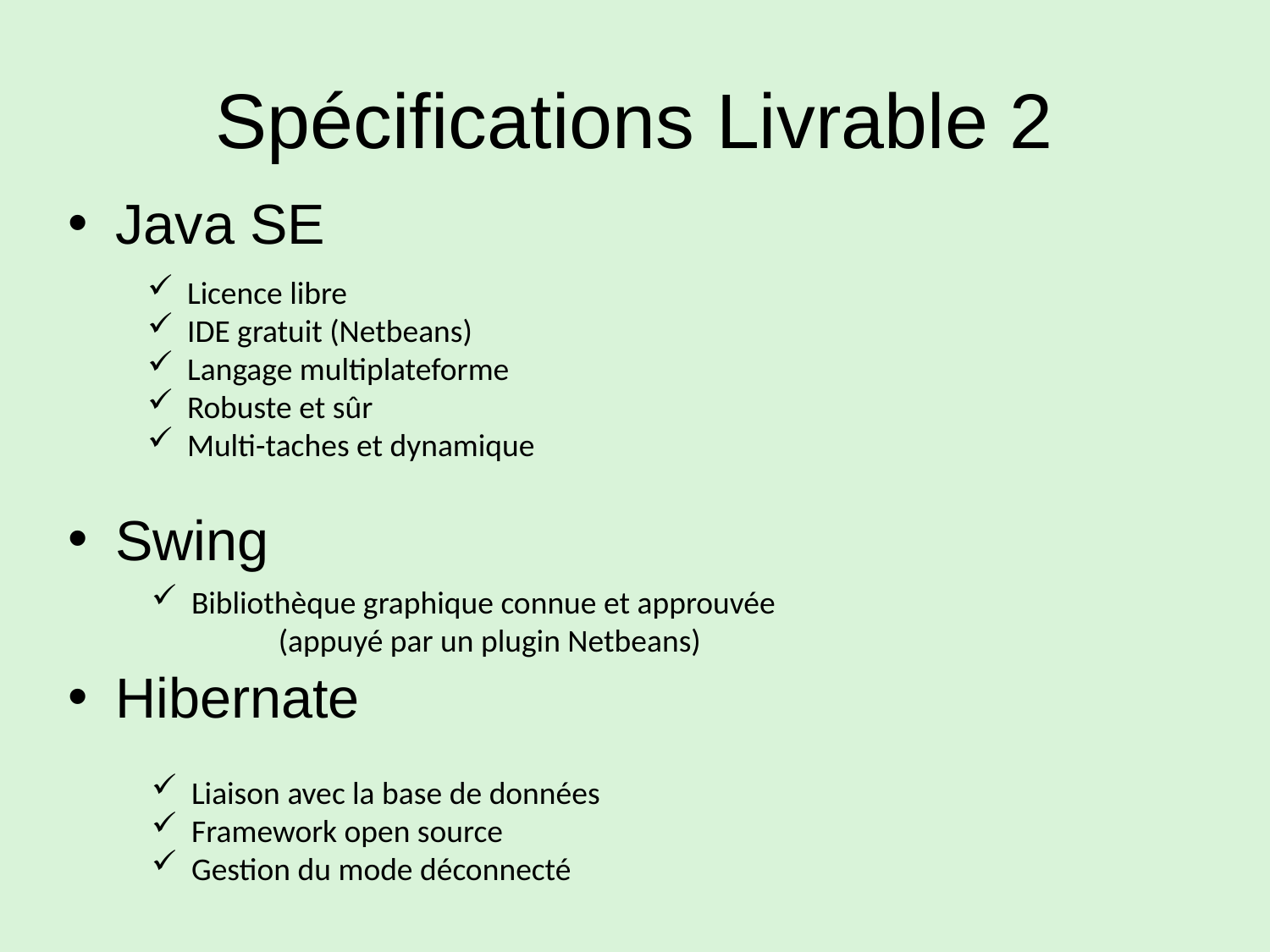

# Spécifications Livrable 2
Java SE

Swing

Hibernate

Licence libre
IDE gratuit (Netbeans)
Langage multiplateforme
Robuste et sûr
Multi-taches et dynamique
Bibliothèque graphique connue et approuvée
	(appuyé par un plugin Netbeans)
Liaison avec la base de données
Framework open source
Gestion du mode déconnecté